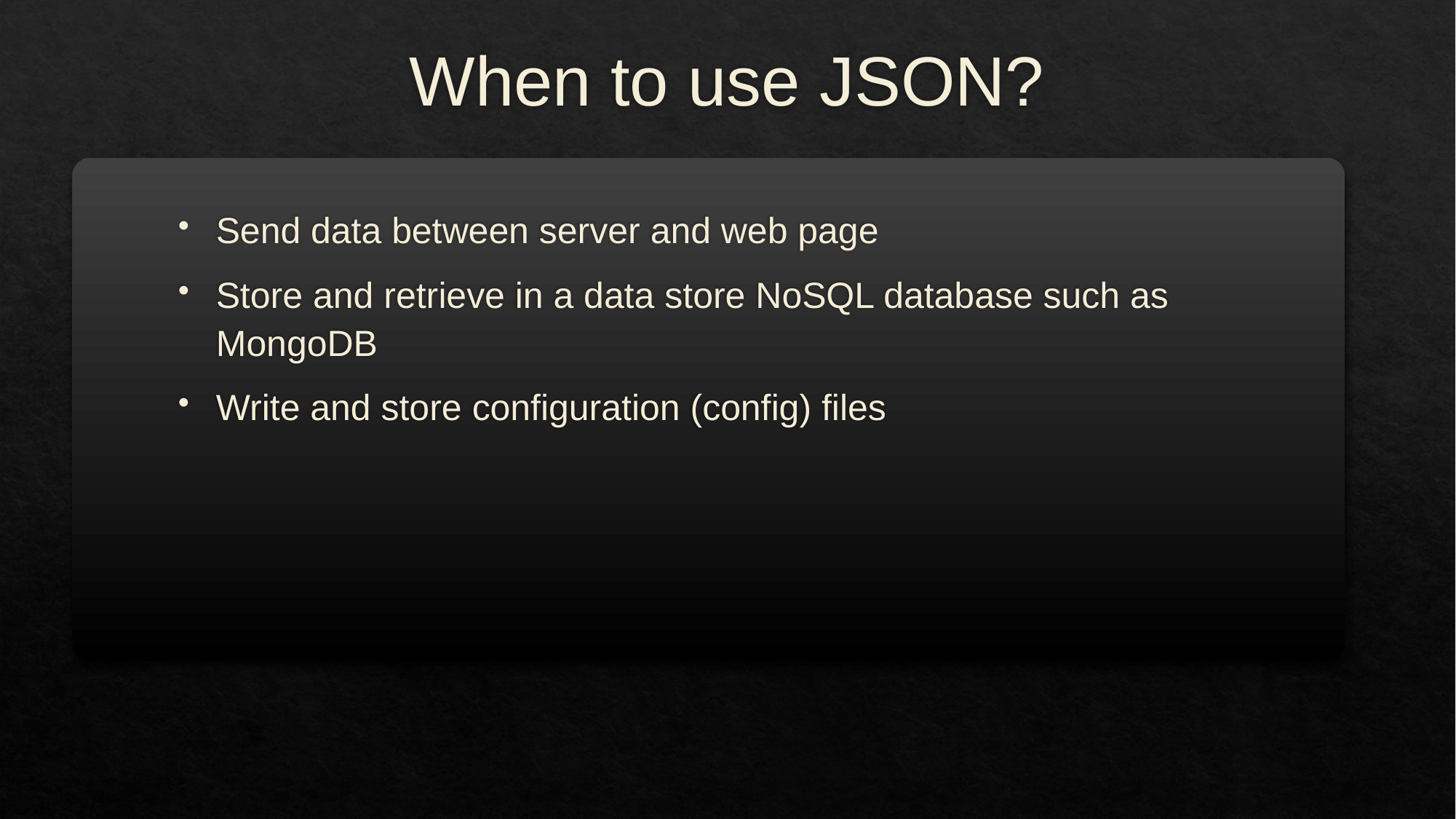

# When to use JSON?

Send data between server and web page
Store and retrieve in a data store NoSQL database such as MongoDB
Write and store configuration (config) files